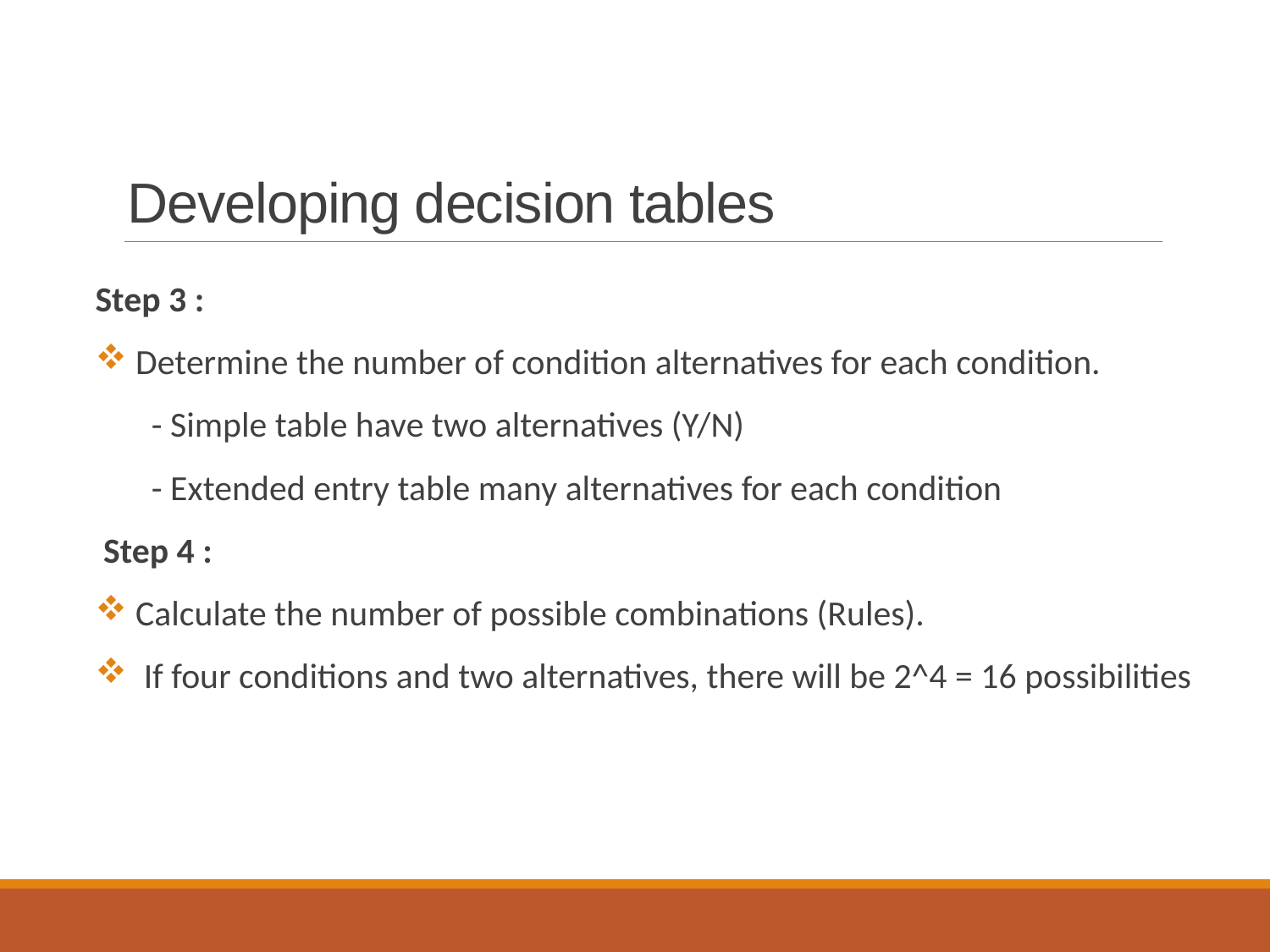

# Developing decision tables
Step 3 :
 Determine the number of condition alternatives for each condition.
       - Simple table have two alternatives (Y/N)
       - Extended entry table many alternatives for each condition
 Step 4 :
 Calculate the number of possible combinations (Rules).
  If four conditions and two alternatives, there will be 2^4 = 16 possibilities